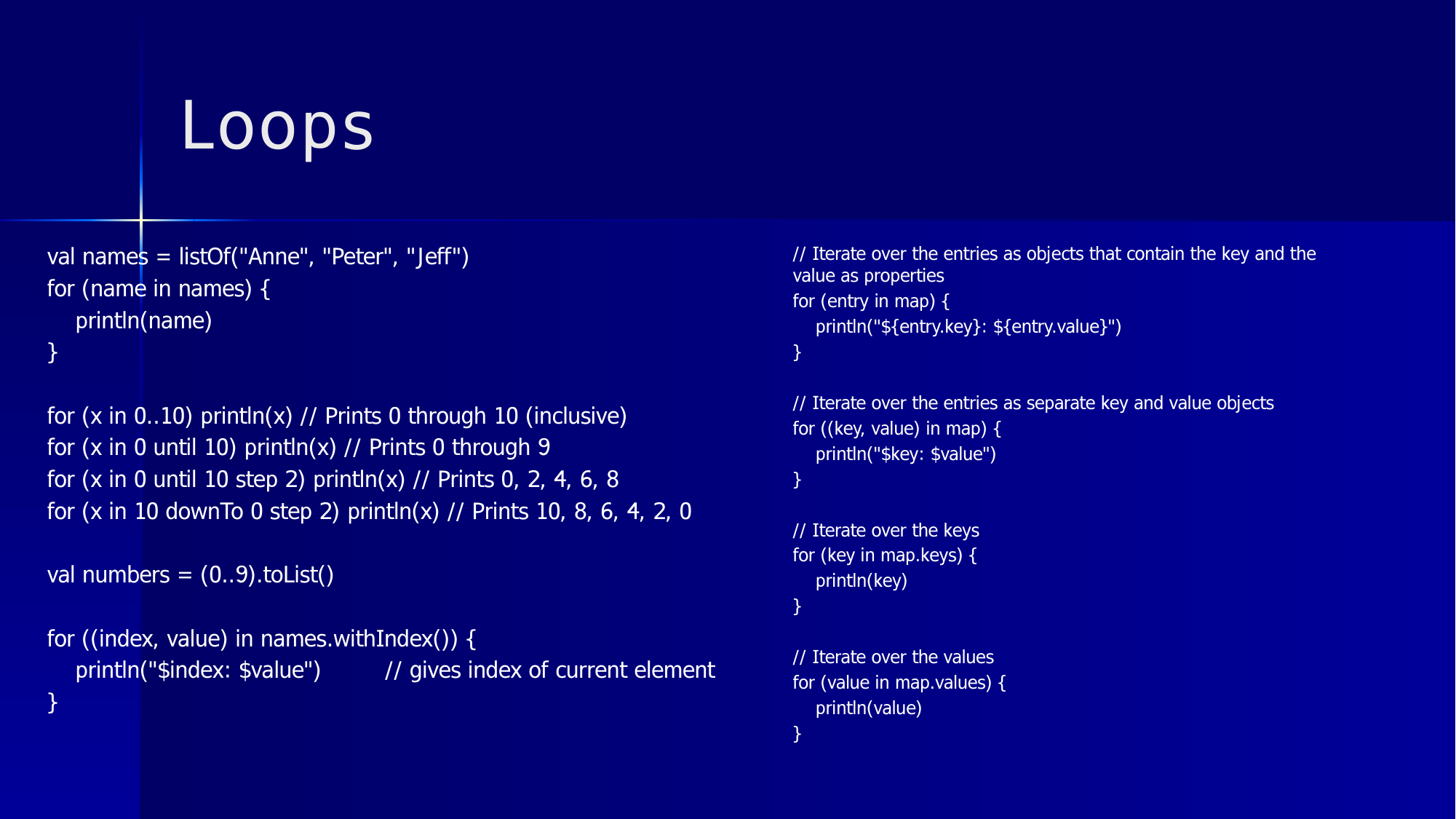

# Loops
// Iterate over the entries as objects that contain the key and the value as properties
for (entry in map) {
    println("${entry.key}: ${entry.value}")
}

// Iterate over the entries as separate key and value objects
for ((key, value) in map) {
    println("$key: $value")
}

// Iterate over the keys
for (key in map.keys) {
    println(key)
}

// Iterate over the values
for (value in map.values) {
    println(value)
}
val names = listOf("Anne", "Peter", "Jeff")
for (name in names) {
    println(name)
}

for (x in 0..10) println(x) // Prints 0 through 10 (inclusive)
for (x in 0 until 10) println(x) // Prints 0 through 9
for (x in 0 until 10 step 2) println(x) // Prints 0, 2, 4, 6, 8
for (x in 10 downTo 0 step 2) println(x) // Prints 10, 8, 6, 4, 2, 0

val numbers = (0..9).toList()

for ((index, value) in names.withIndex()) {
    println("$index: $value")         // gives index of current element
}